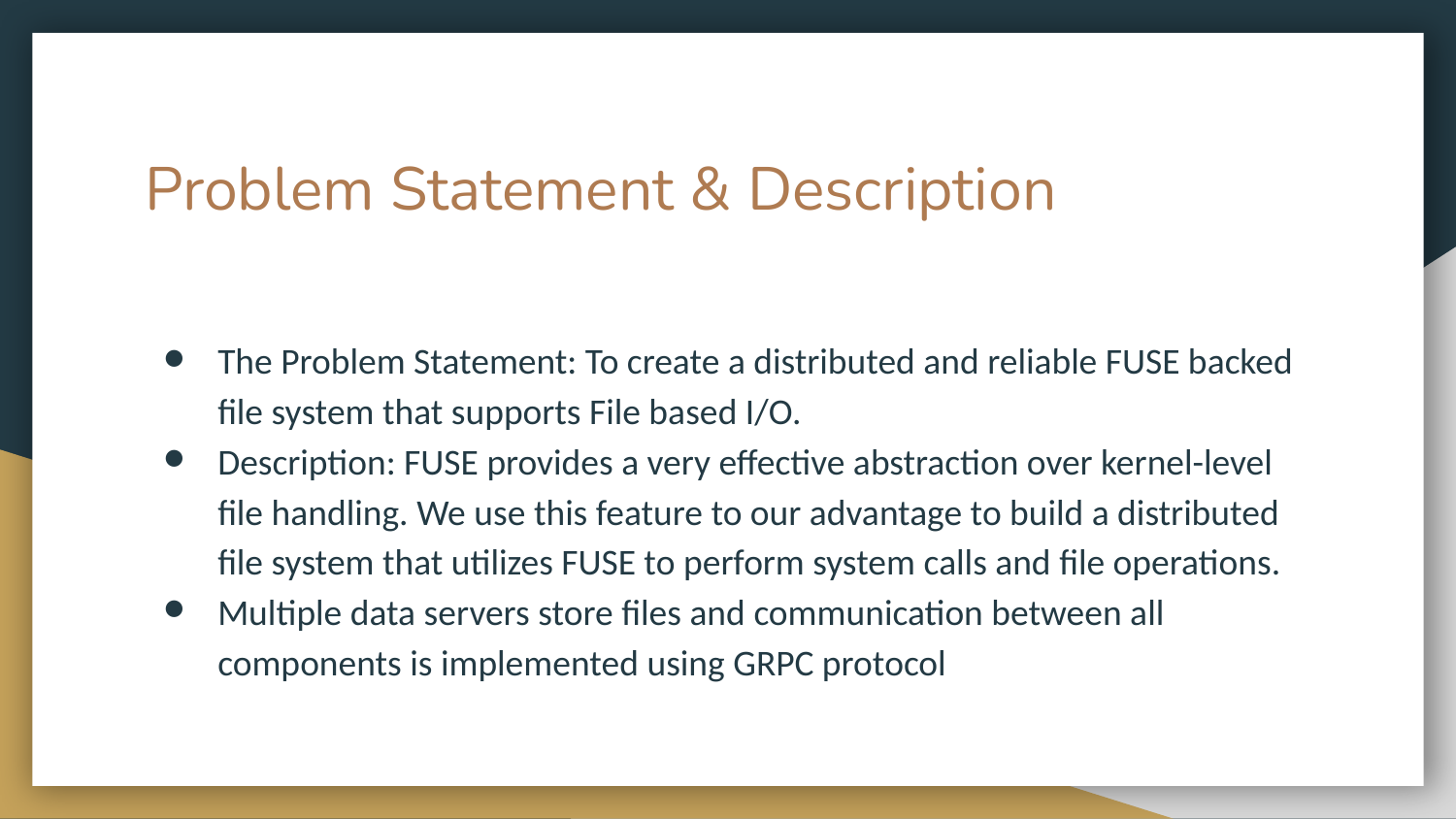

# Problem Statement & Description
The Problem Statement: To create a distributed and reliable FUSE backed file system that supports File based I/O.
Description: FUSE provides a very effective abstraction over kernel-level file handling. We use this feature to our advantage to build a distributed file system that utilizes FUSE to perform system calls and file operations.
Multiple data servers store files and communication between all components is implemented using GRPC protocol